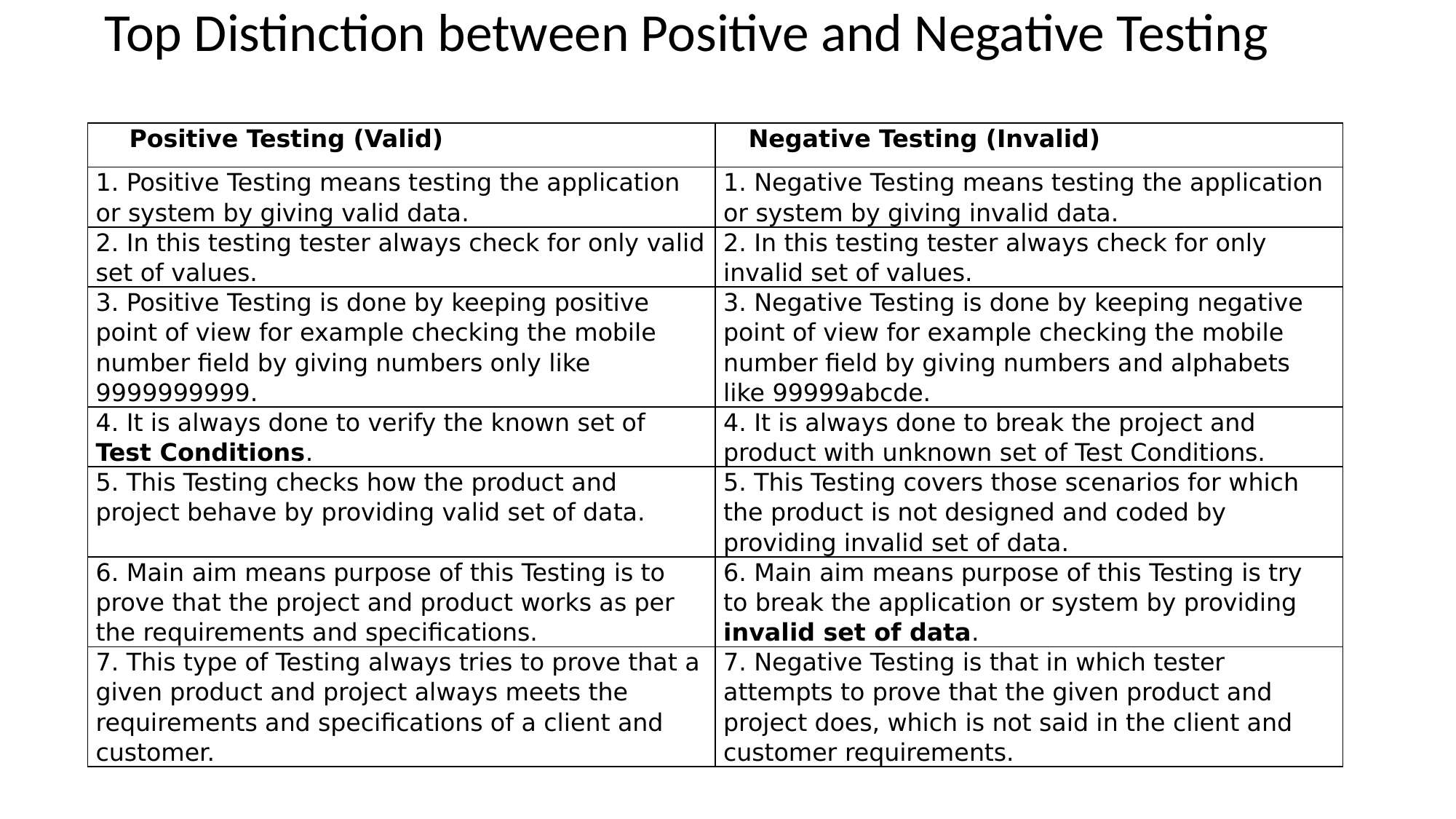

# Top Distinction between Positive and Negative Testing
| Positive Testing (Valid) | Negative Testing (Invalid) |
| --- | --- |
| 1. Positive Testing means testing the application or system by giving valid data. | 1. Negative Testing means testing the application or system by giving invalid data. |
| 2. In this testing tester always check for only valid set of values. | 2. In this testing tester always check for only invalid set of values. |
| 3. Positive Testing is done by keeping positive point of view for example checking the mobile number field by giving numbers only like 9999999999. | 3. Negative Testing is done by keeping negative point of view for example checking the mobile number field by giving numbers and alphabets like 99999abcde. |
| 4. It is always done to verify the known set of Test Conditions. | 4. It is always done to break the project and product with unknown set of Test Conditions. |
| 5. This Testing checks how the product and project behave by providing valid set of data. | 5. This Testing covers those scenarios for which the product is not designed and coded by providing invalid set of data. |
| 6. Main aim means purpose of this Testing is to prove that the project and product works as per the requirements and specifications. | 6. Main aim means purpose of this Testing is try to break the application or system by providing invalid set of data. |
| 7. This type of Testing always tries to prove that a given product and project always meets the requirements and specifications of a client and customer. | 7. Negative Testing is that in which tester attempts to prove that the given product and project does, which is not said in the client and customer requirements. |